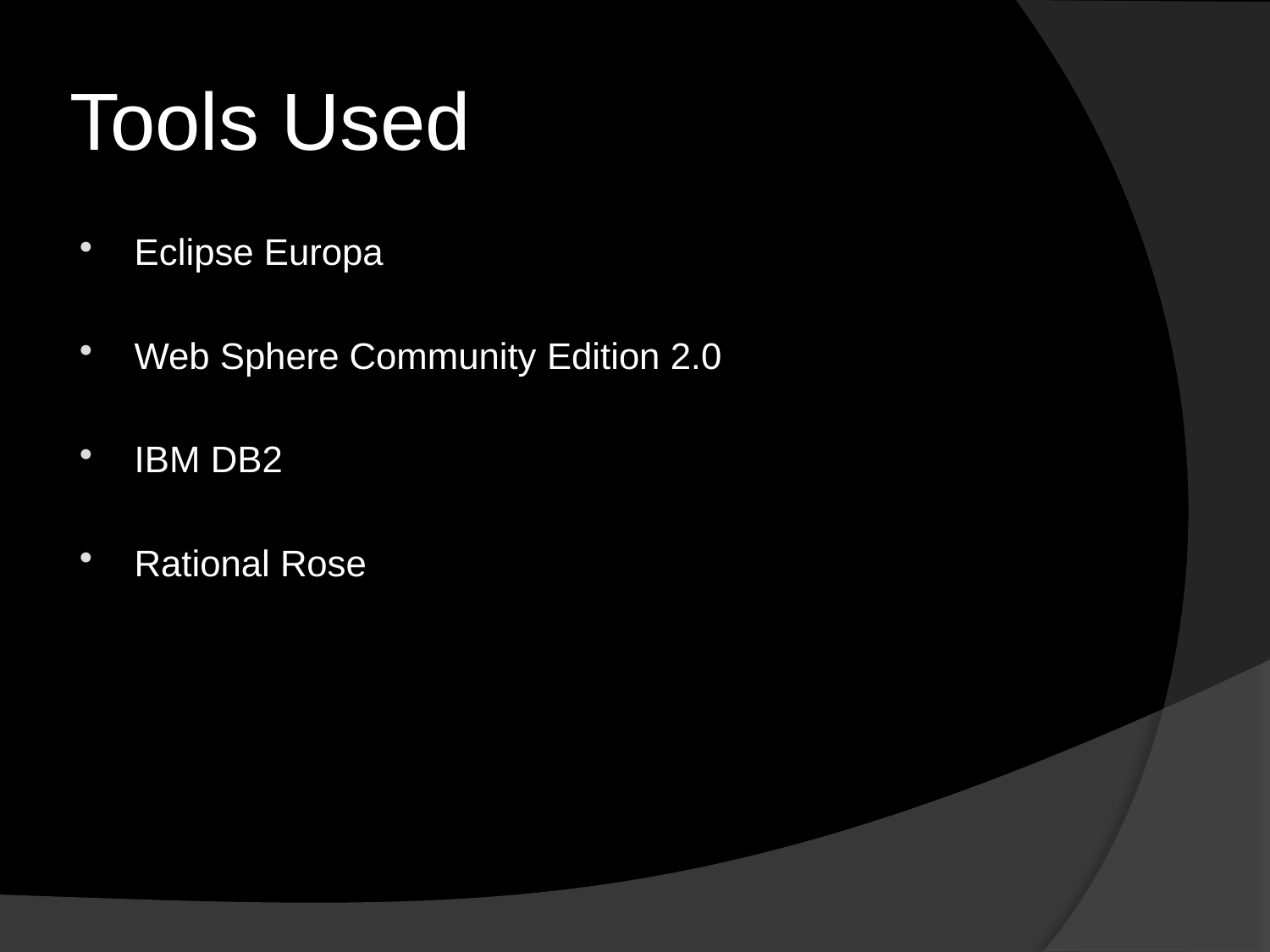

# Tools Used
Eclipse Europa

Web Sphere Community Edition 2.0

IBM DB2

Rational Rose